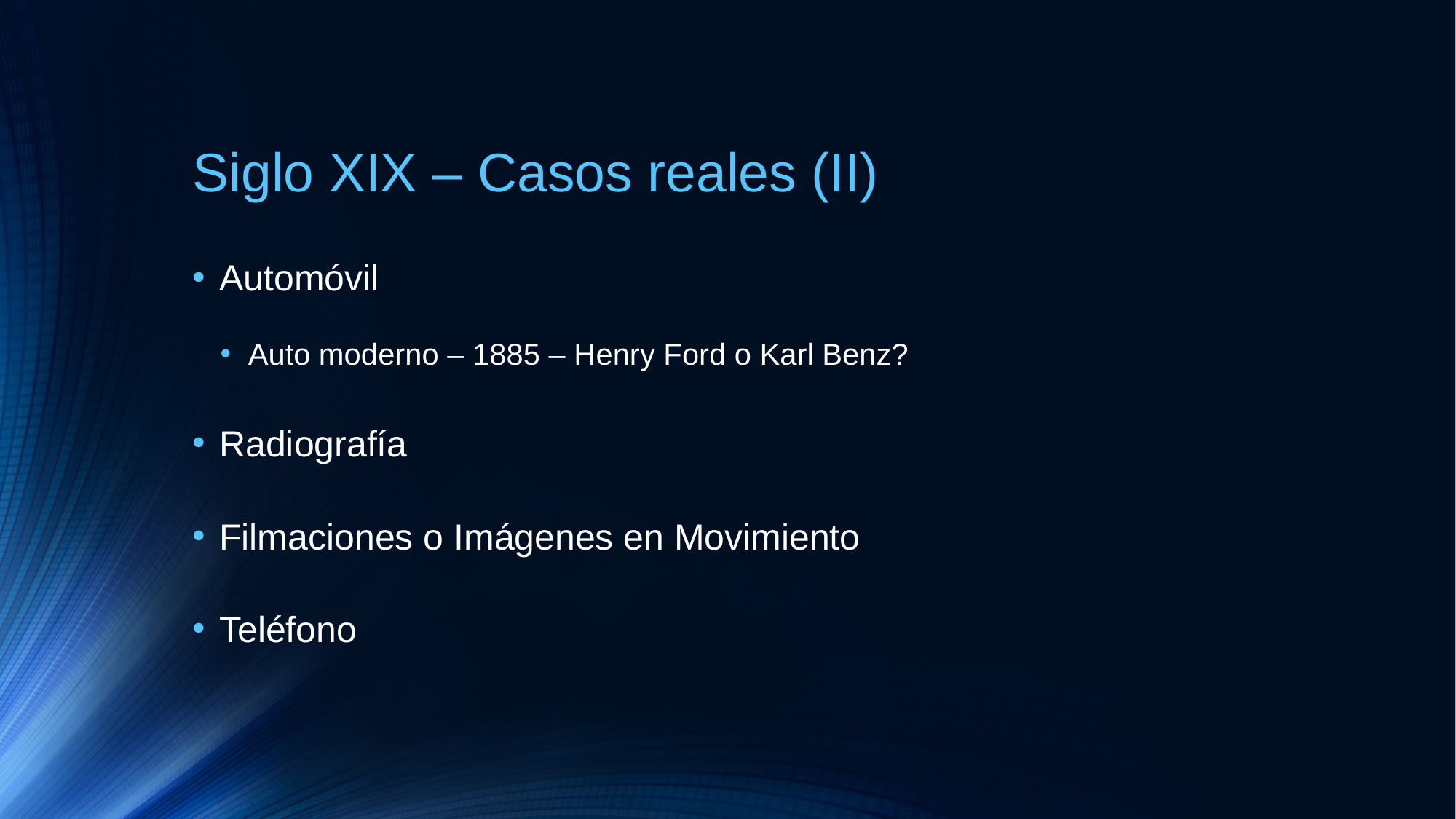

# Siglo XIX – Casos reales (II)
Automóvil
Auto moderno – 1885 – Henry Ford o Karl Benz?
Radiografía
Filmaciones o Imágenes en Movimiento
Teléfono